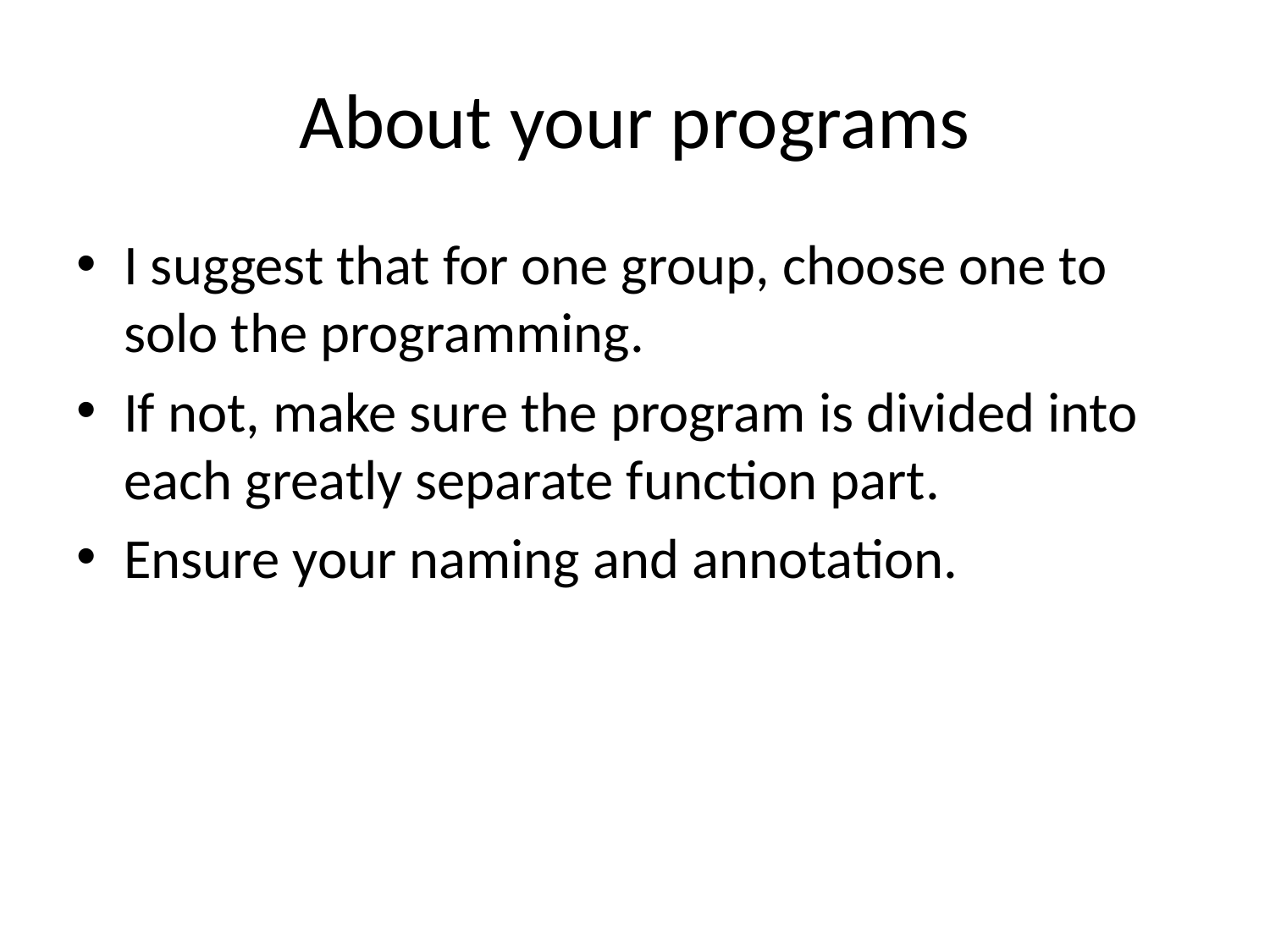

# About your programs
I suggest that for one group, choose one to solo the programming.
If not, make sure the program is divided into each greatly separate function part.
Ensure your naming and annotation.